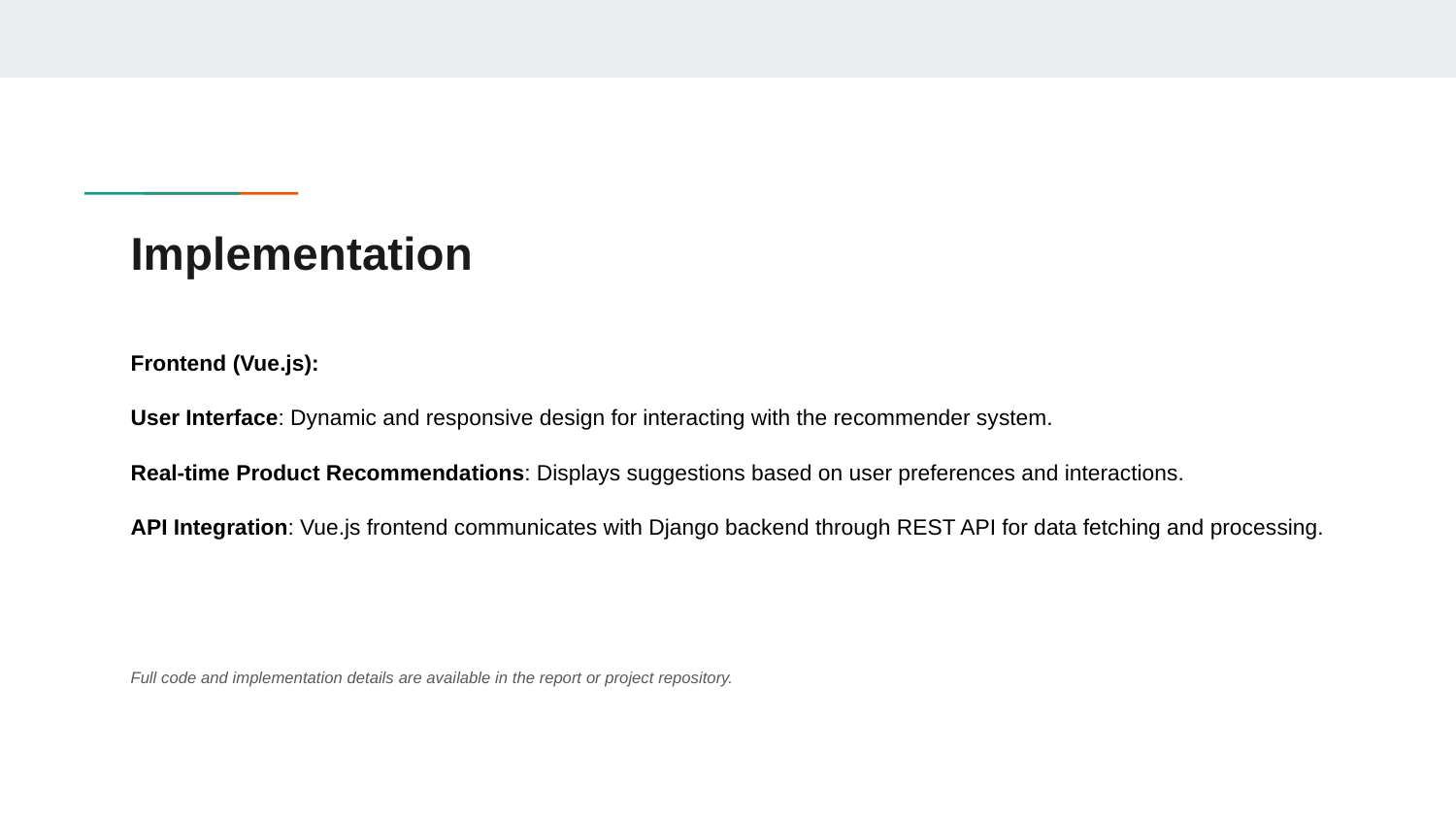

# Implementation

Frontend (Vue.js):
User Interface: Dynamic and responsive design for interacting with the recommender system.
Real-time Product Recommendations: Displays suggestions based on user preferences and interactions.
API Integration: Vue.js frontend communicates with Django backend through REST API for data fetching and processing.
Full code and implementation details are available in the report or project repository.